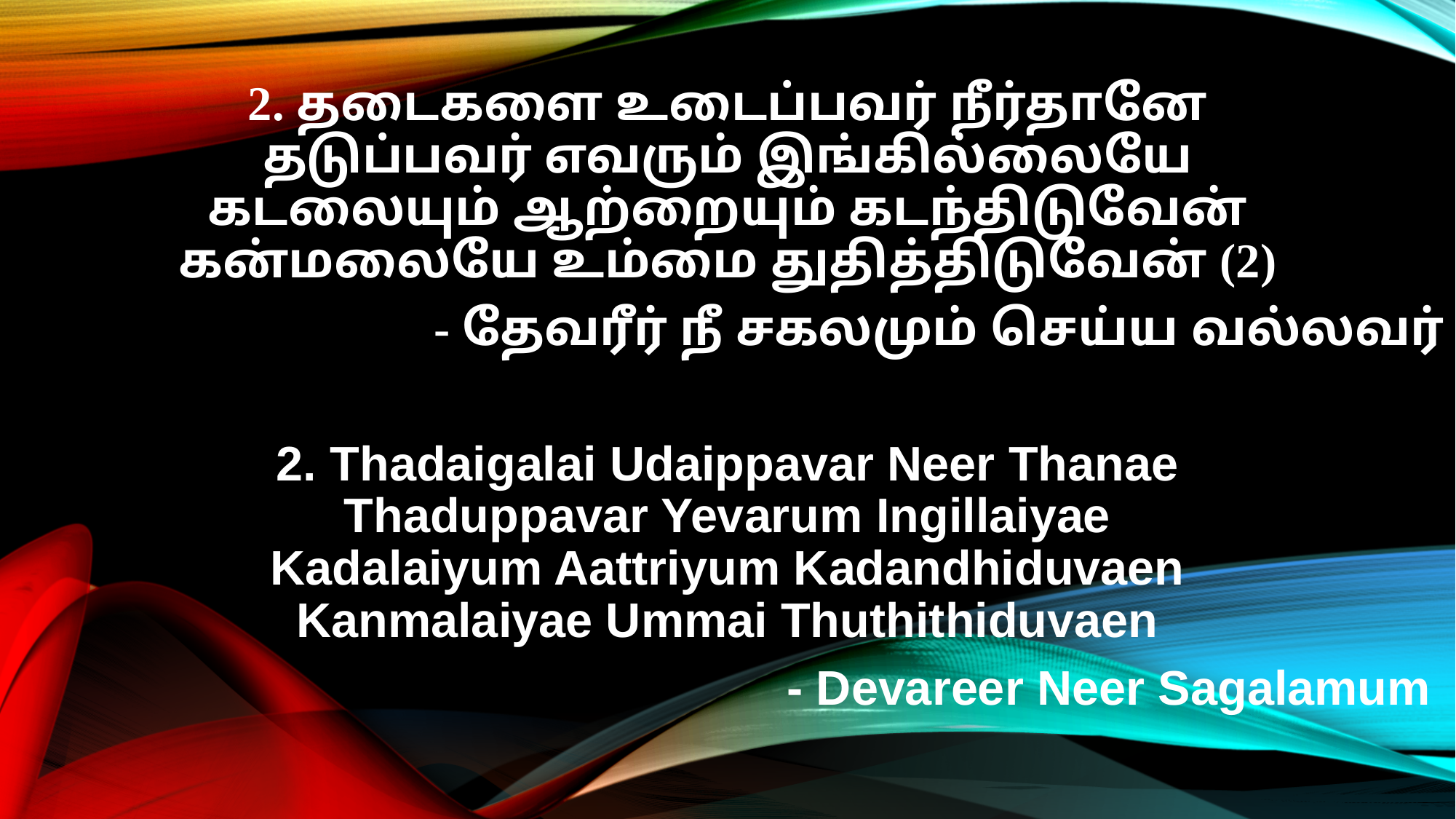

2. தடைகளை உடைப்பவர் நீர்தானே
தடுப்பவர் எவரும் இங்கில்லையே
கடலையும் ஆற்றையும் கடந்திடுவேன்
கன்மலையே உம்மை துதித்திடுவேன் (2)
- தேவரீர் நீ சகலமும் செய்ய வல்லவர்

2. Thadaigalai Udaippavar Neer Thanae
Thaduppavar Yevarum Ingillaiyae
Kadalaiyum Aattriyum Kadandhiduvaen
Kanmalaiyae Ummai Thuthithiduvaen
- Devareer Neer Sagalamum